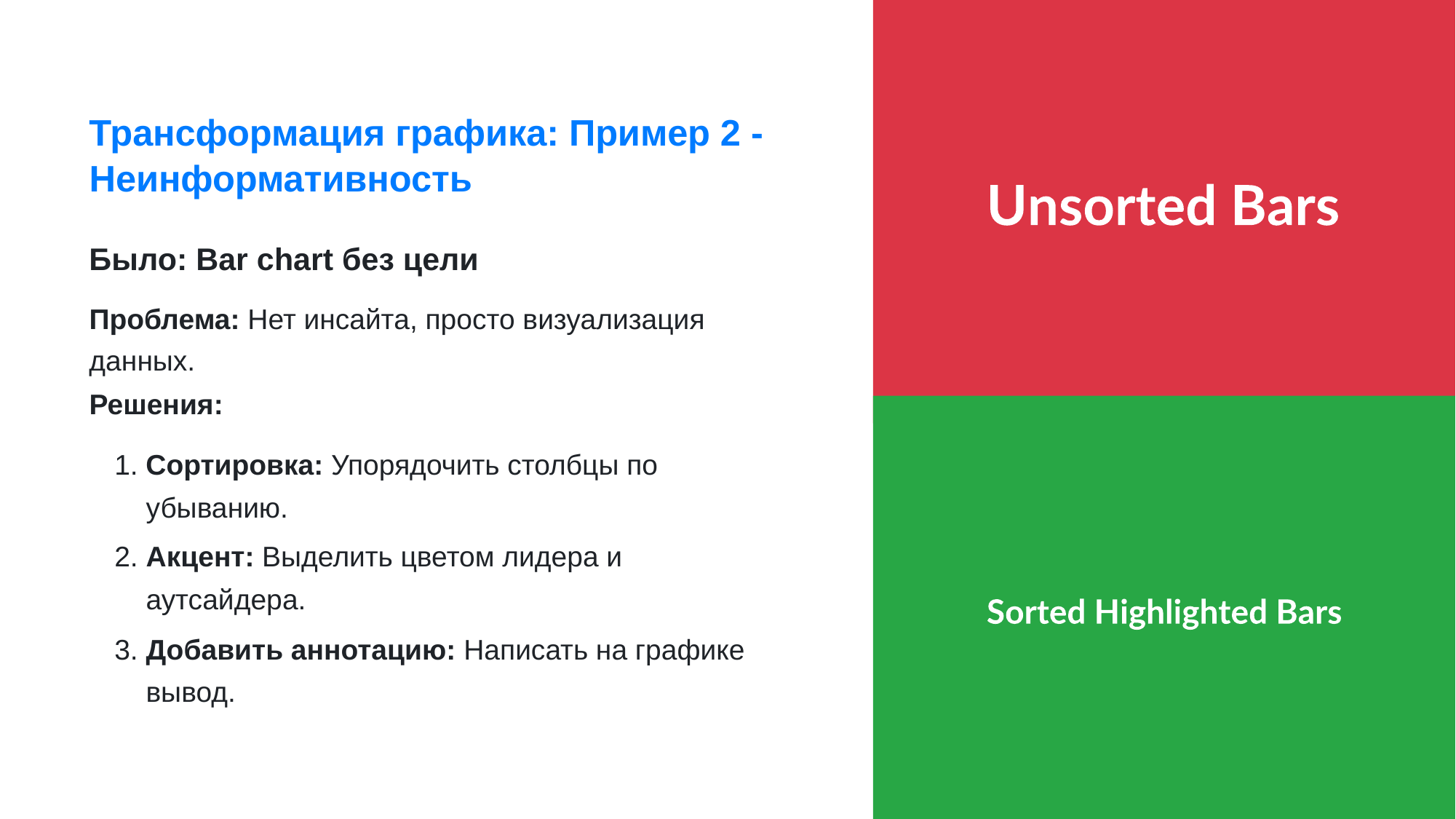

Трансформация графика: Пример 2 -
Неинформативность

Было: Bar chart без цели
Проблема: Нет инсайта, просто визуализация
данных.
Решения:

1. Сортировка: Упорядочить столбцы по
убыванию.
2. Акцент: Выделить цветом лидера и
аутсайдера.

3. Добавить аннотацию: Написать на графике
вывод.